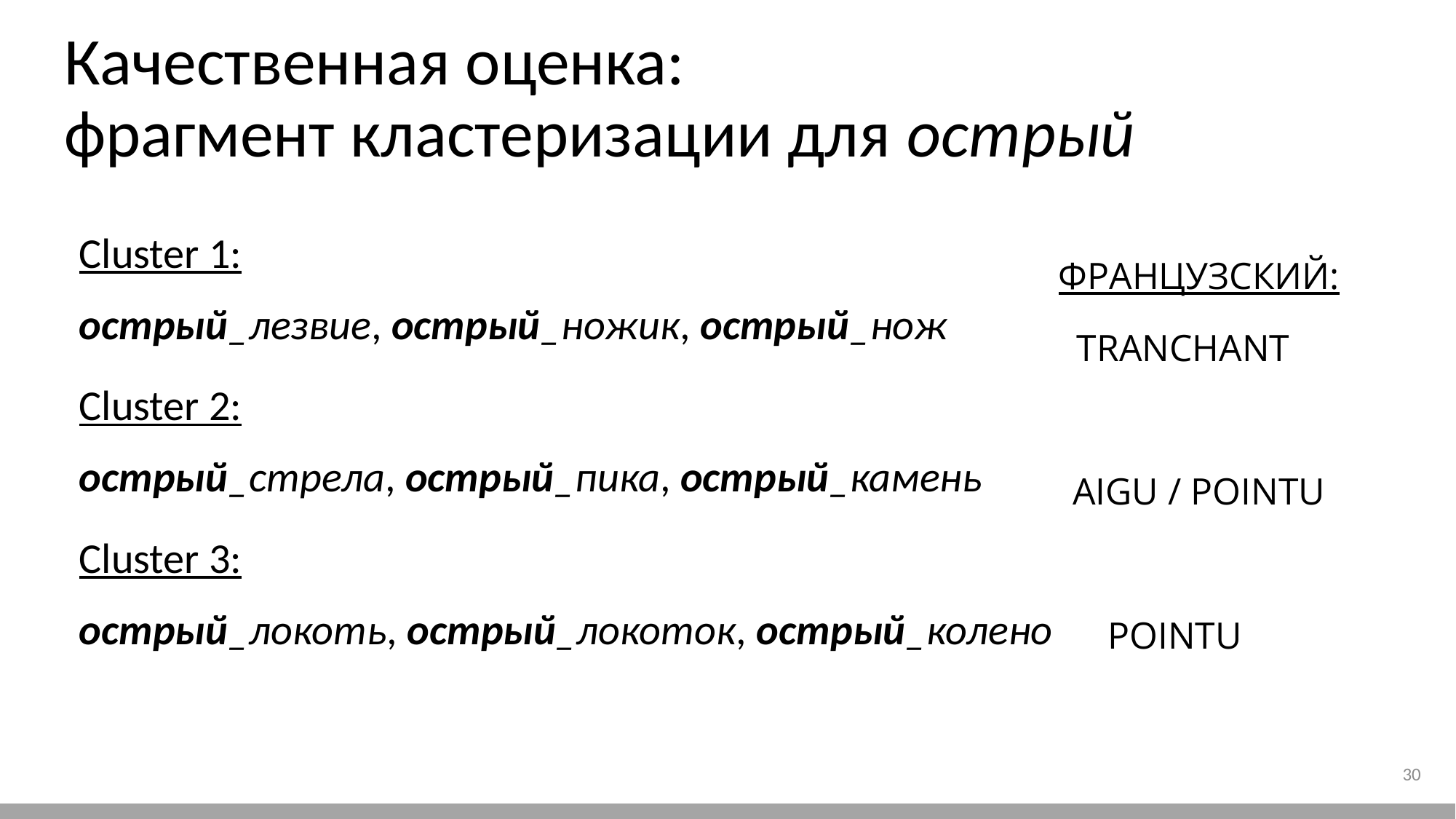

# Качественная оценка: фрагмент кластеризации для острый
Cluster 1:
острый_лезвие, острый_ножик, острый_нож
Cluster 2:
острый_стрела, острый_пика, острый_камень
Cluster 3:
острый_локоть, острый_локоток, острый_колено
ФРАНЦУЗСКИЙ:
TRANCHANT
AIGU / POINTU
POINTU
30